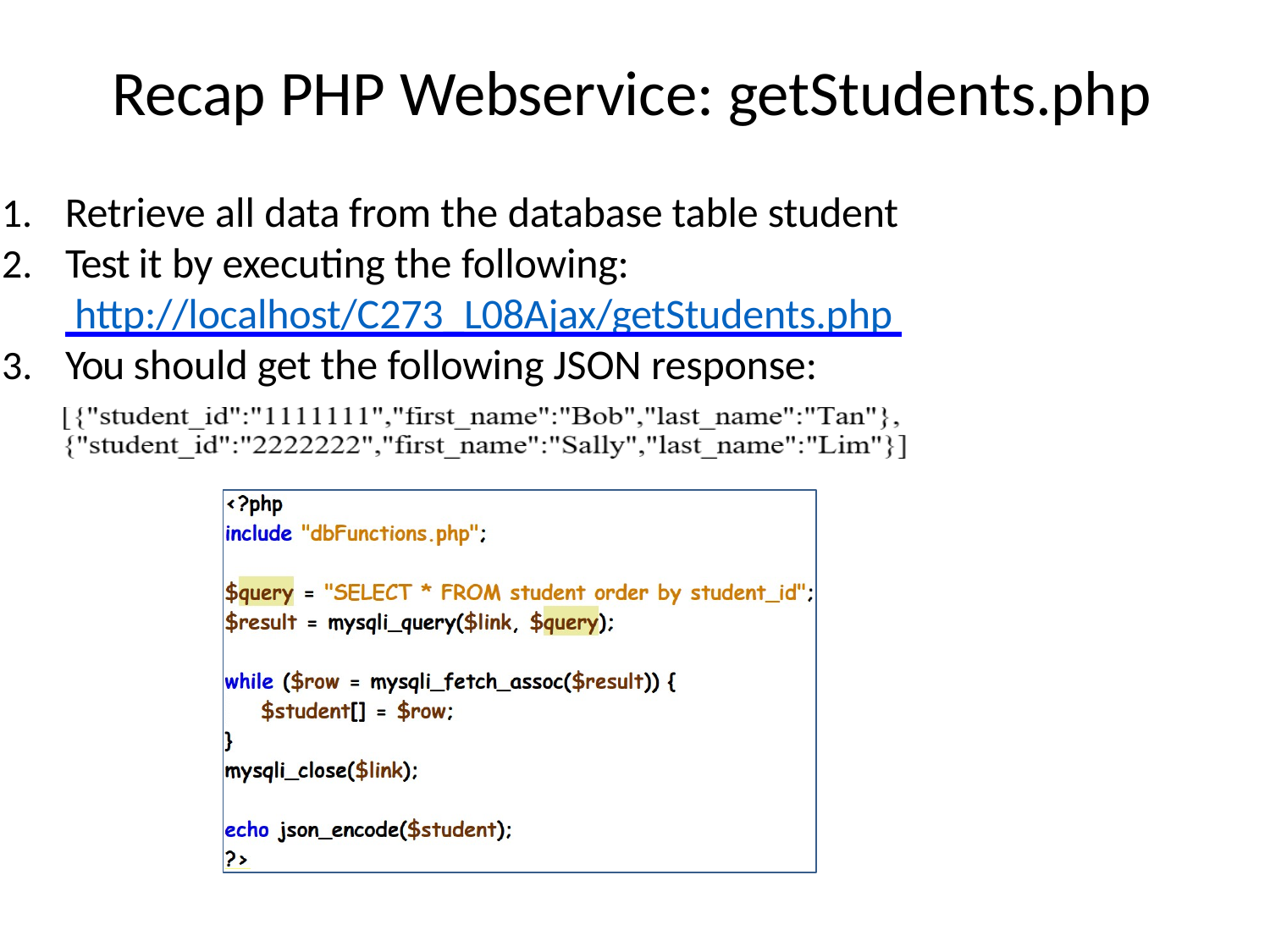

# Recap PHP Webservice: getStudents.php
Retrieve all data from the database table student
Test it by executing the following:  http://localhost/C273_L08Ajax/getStudents.php
You should get the following JSON response: